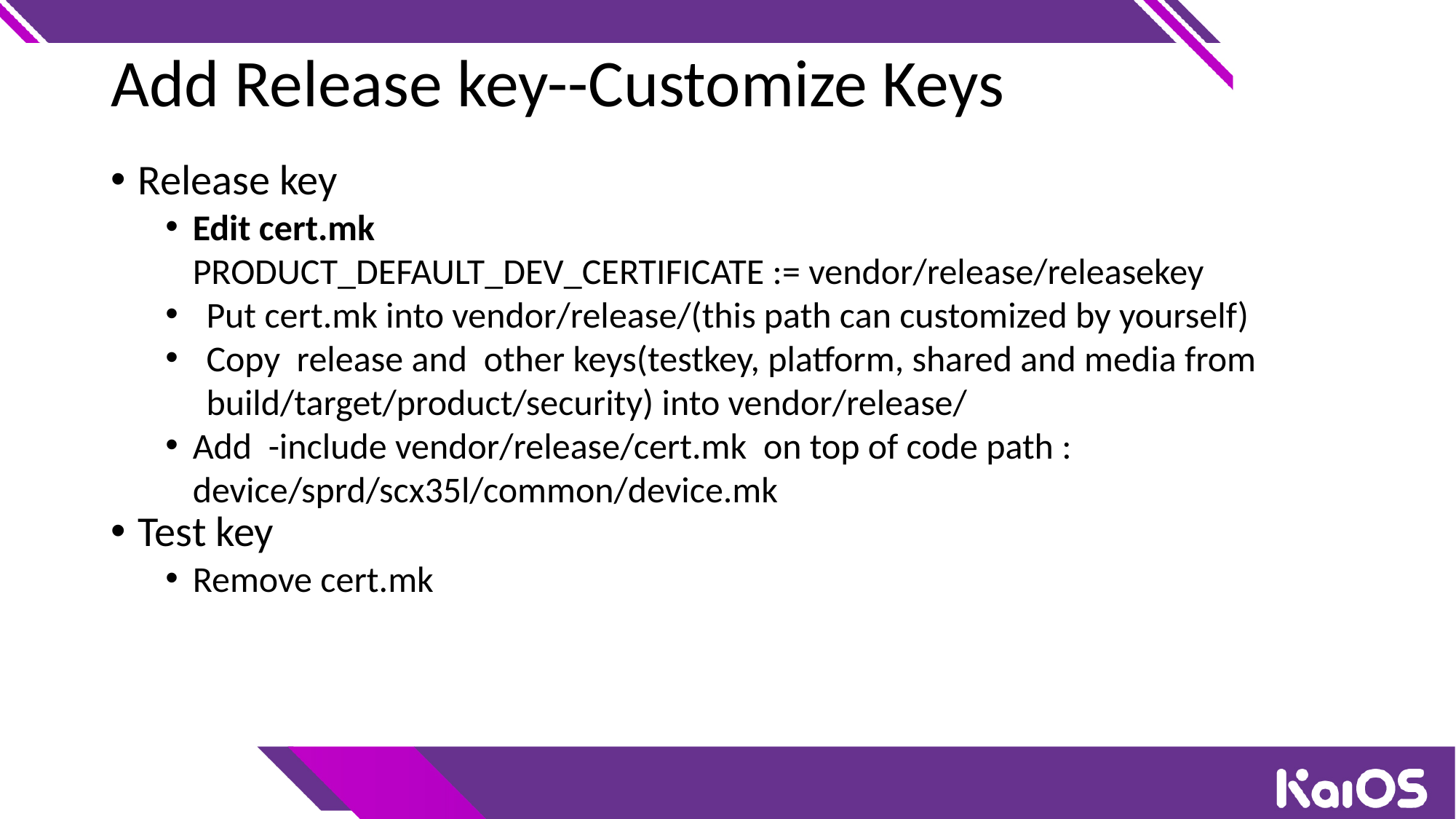

Add Release key--Customize Keys
Release key
Edit cert.mk
          PRODUCT_DEFAULT_DEV_CERTIFICATE := vendor/release/releasekey
Put cert.mk into vendor/release/(this path can customized by yourself)
Copy  release and  other keys(testkey, platform, shared and media from          build/target/product/security) into vendor/release/
Add  -include vendor/release/cert.mk  on top of code path : device/sprd/scx35l/common/device.mk
Test key
Remove cert.mk